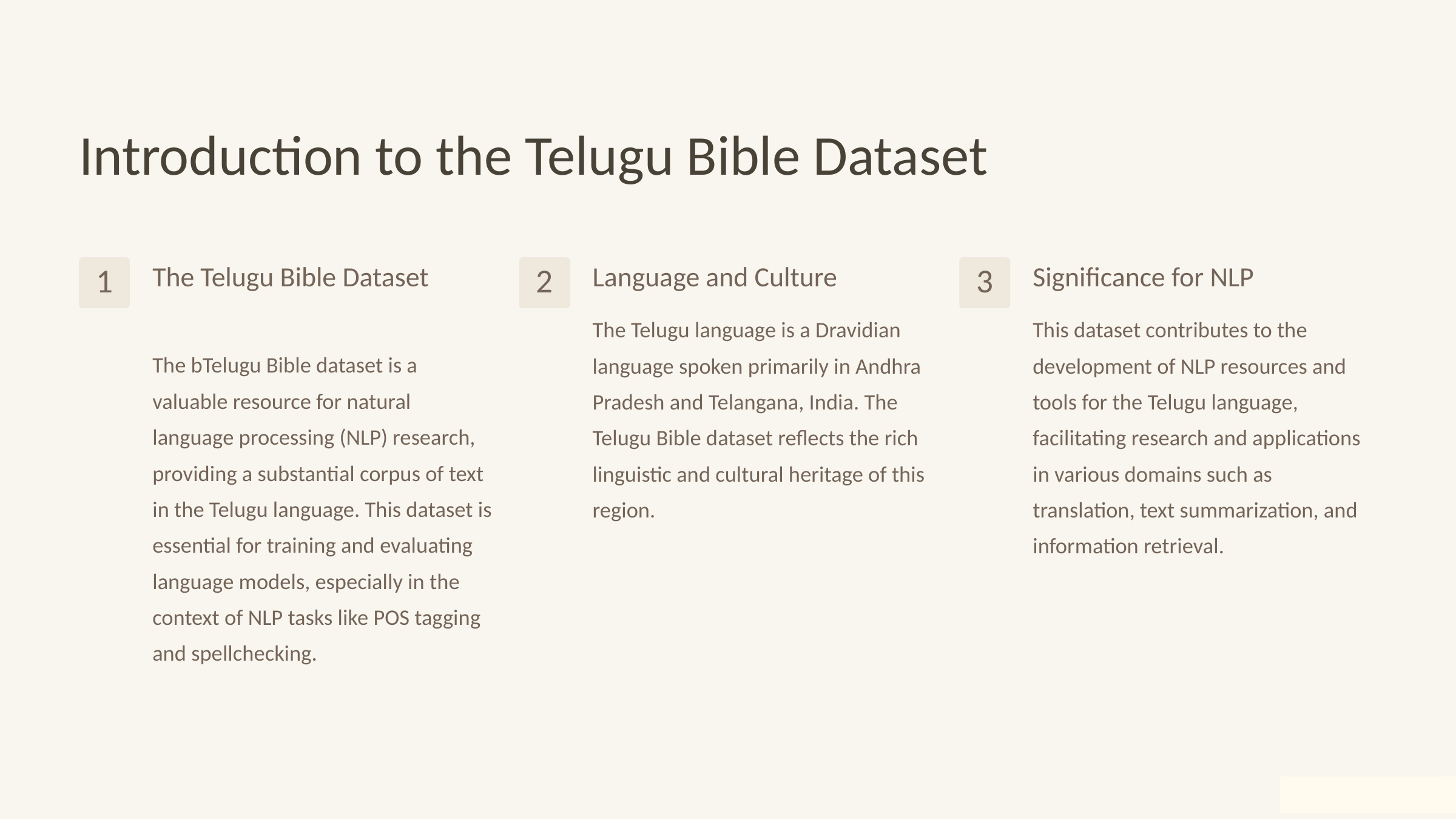

Introduction to the Telugu Bible Dataset

The Telugu Bible Dataset

Language and Culture

Significance for NLP
1
2
3
The Telugu language is a Dravidian language spoken primarily in Andhra Pradesh and Telangana, India. The Telugu Bible dataset reflects the rich linguistic and cultural heritage of this region.
This dataset contributes to the development of NLP resources and tools for the Telugu language, facilitating research and applications in various domains such as translation, text summarization, and information retrieval.
The bTelugu Bible dataset is a valuable resource for natural language processing (NLP) research, providing a substantial corpus of text in the Telugu language. This dataset is essential for training and evaluating language models, especially in the context of NLP tasks like POS tagging and spellchecking.